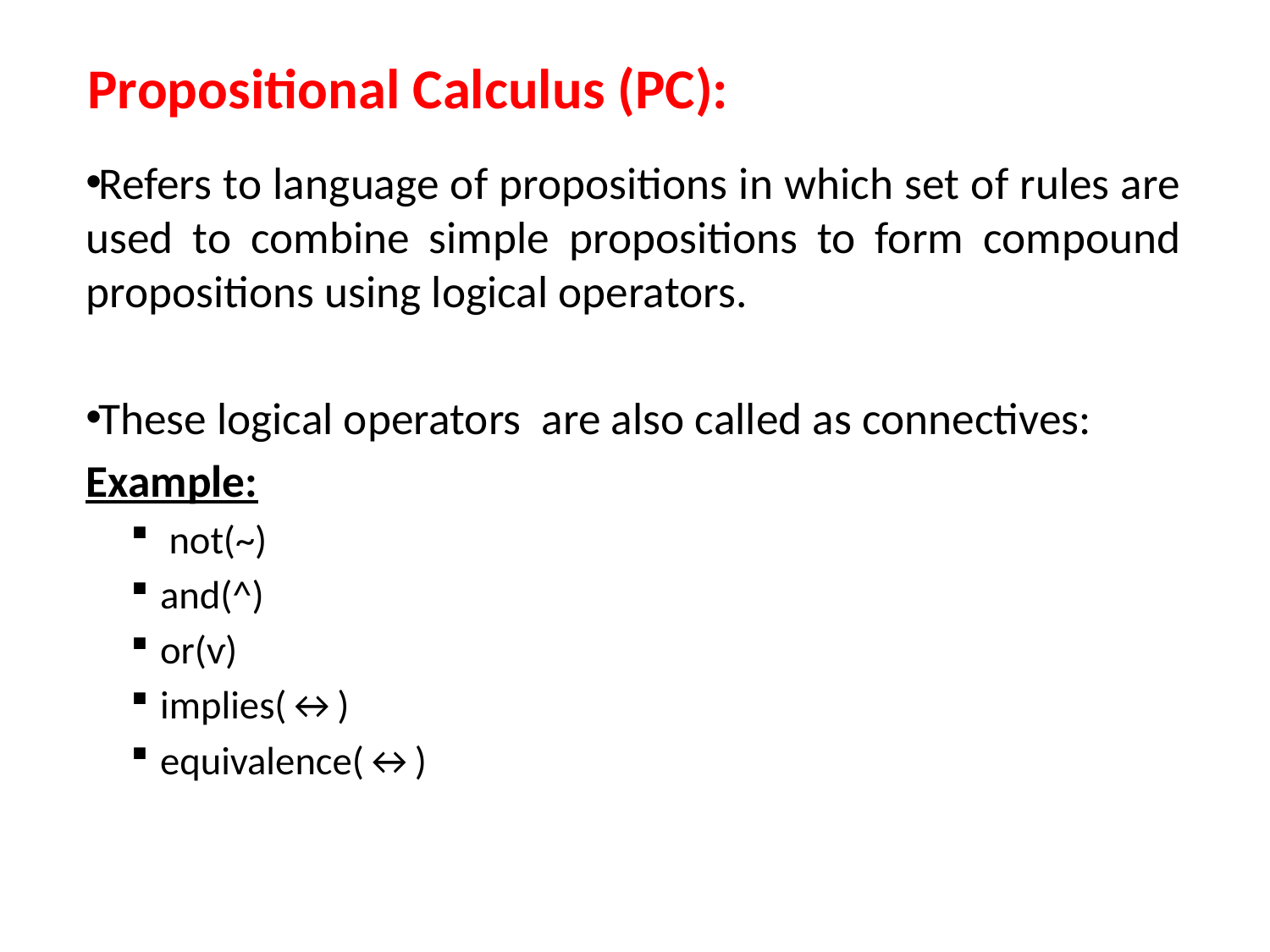

# Propositional Calculus (PC):
Refers to language of propositions in which set of rules are used to combine simple propositions to form compound propositions using logical operators.

These logical operators  are also called as connectives:
Example:
 not(~)
and(^)
or(ѵ)
implies(↔)
equivalence(↔)